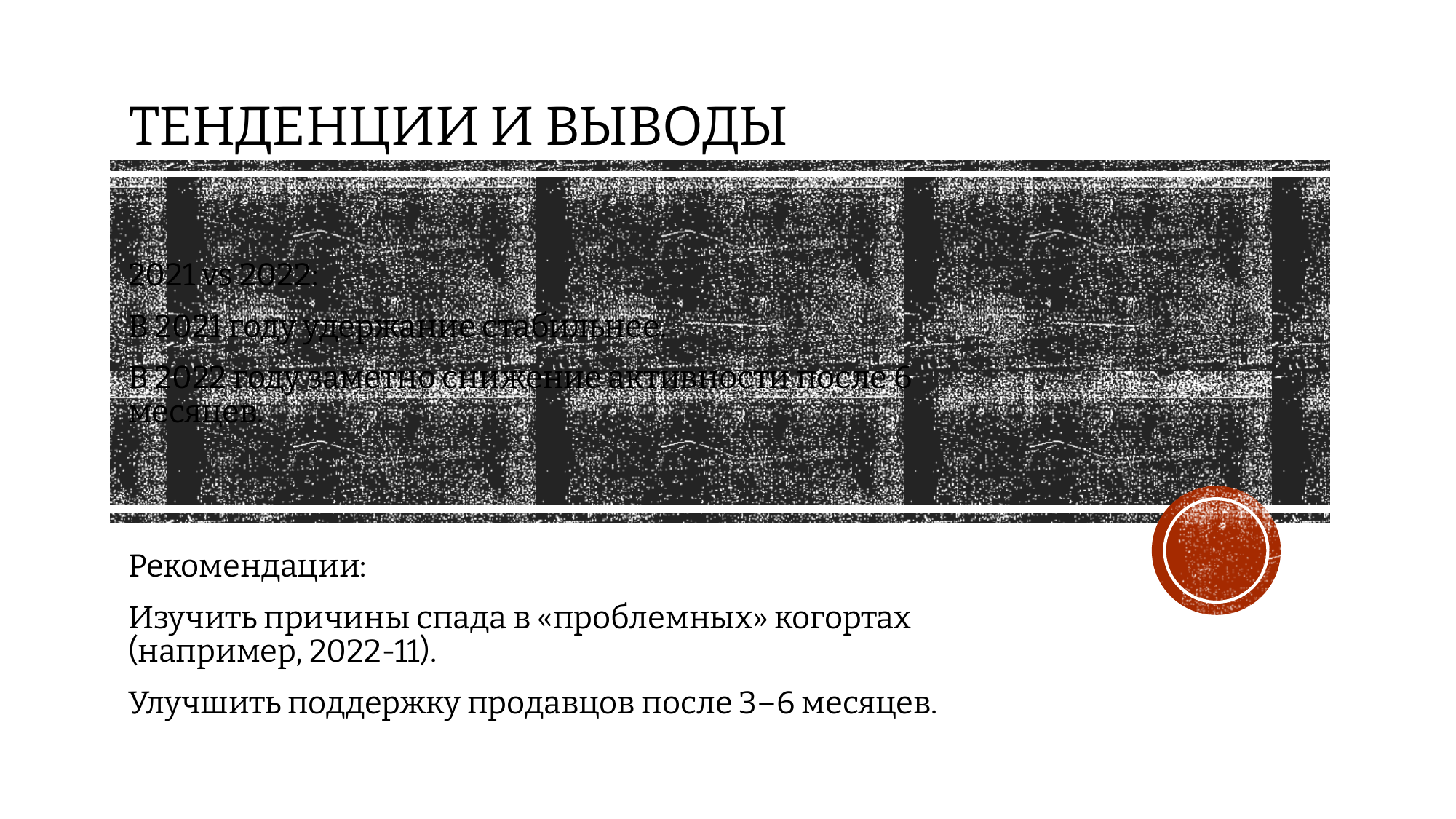

# Тенденции и выводы

2021 vs 2022:
В 2021 году удержание стабильнее.
В 2022 году заметно снижение активности после 6 месяцев.

Рекомендации:
Изучить причины спада в «проблемных» когортах (например, 2022-11).
Улучшить поддержку продавцов после 3–6 месяцев.